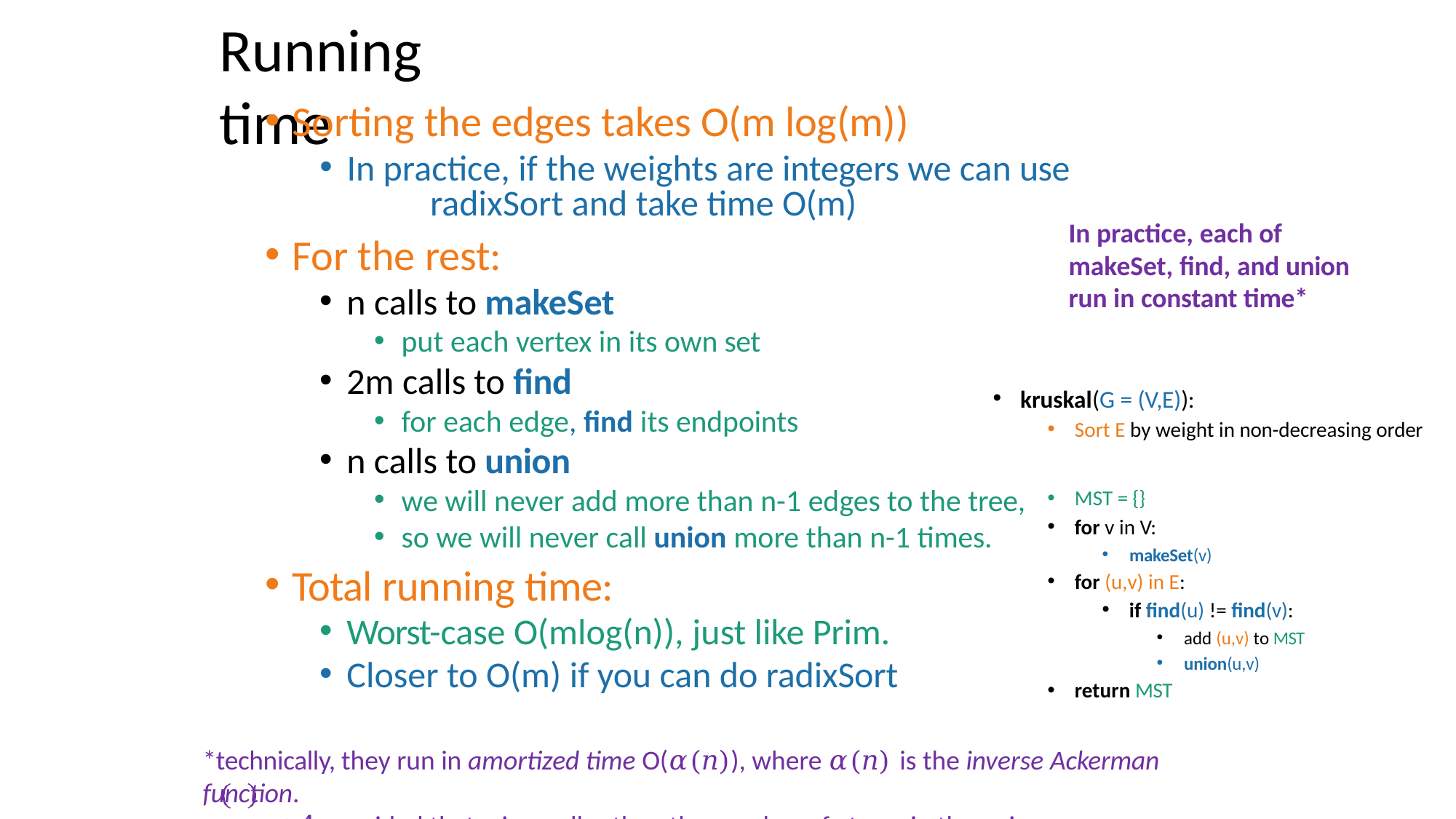

# Running time
Sorting the edges takes O(m log(m))
In practice, if the weights are integers we can use 	radixSort and take time O(m)
For the rest:
In practice, each of makeSet, find, and union run in constant time*
n calls to makeSet
put each vertex in its own set
2m calls to find
for each edge, find its endpoints
kruskal(G = (V,E)):
Sort E by weight in non-decreasing order
n calls to union
we will never add more than n-1 edges to the tree,
so we will never call union more than n-1 times.
Total running time:
Worst-case O(mlog(n)), just like Prim.
Closer to O(m) if you can do radixSort

*technically, they run in amortized time O(𝛼(𝑛)), where 𝛼(𝑛) is the inverse Ackerman function.
𝛼 𝑛	≤ 4 provided that n is smaller than the number of atoms in the universe.
MST = {}
for v in V:
makeSet(v)
for (u,v) in E:
if find(u) != find(v):
add (u,v) to MST
union(u,v)
return MST